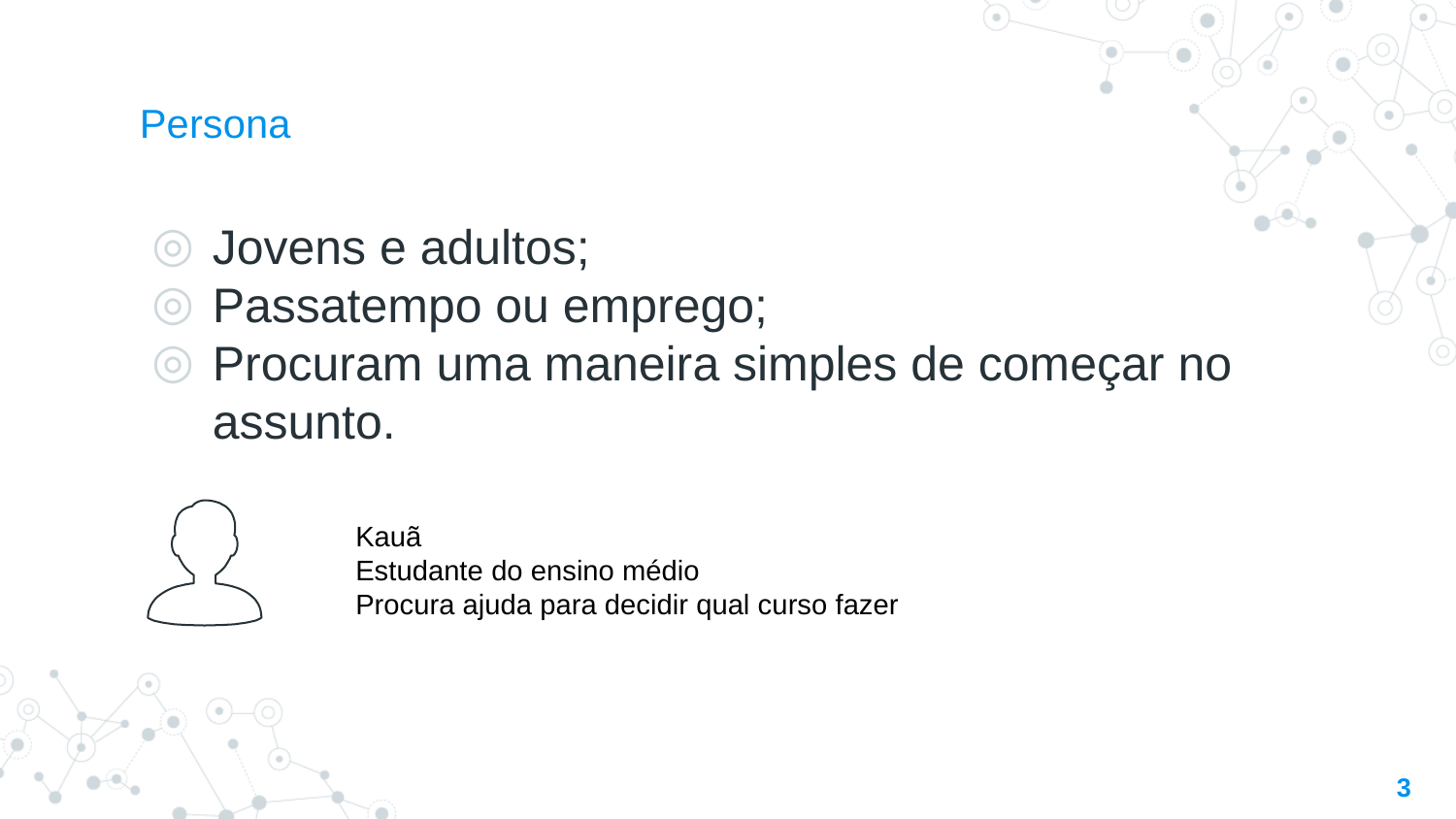

# Persona
Jovens e adultos;
Passatempo ou emprego;
Procuram uma maneira simples de começar no assunto.

Kauã
Estudante do ensino médio
Procura ajuda para decidir qual curso fazer
3